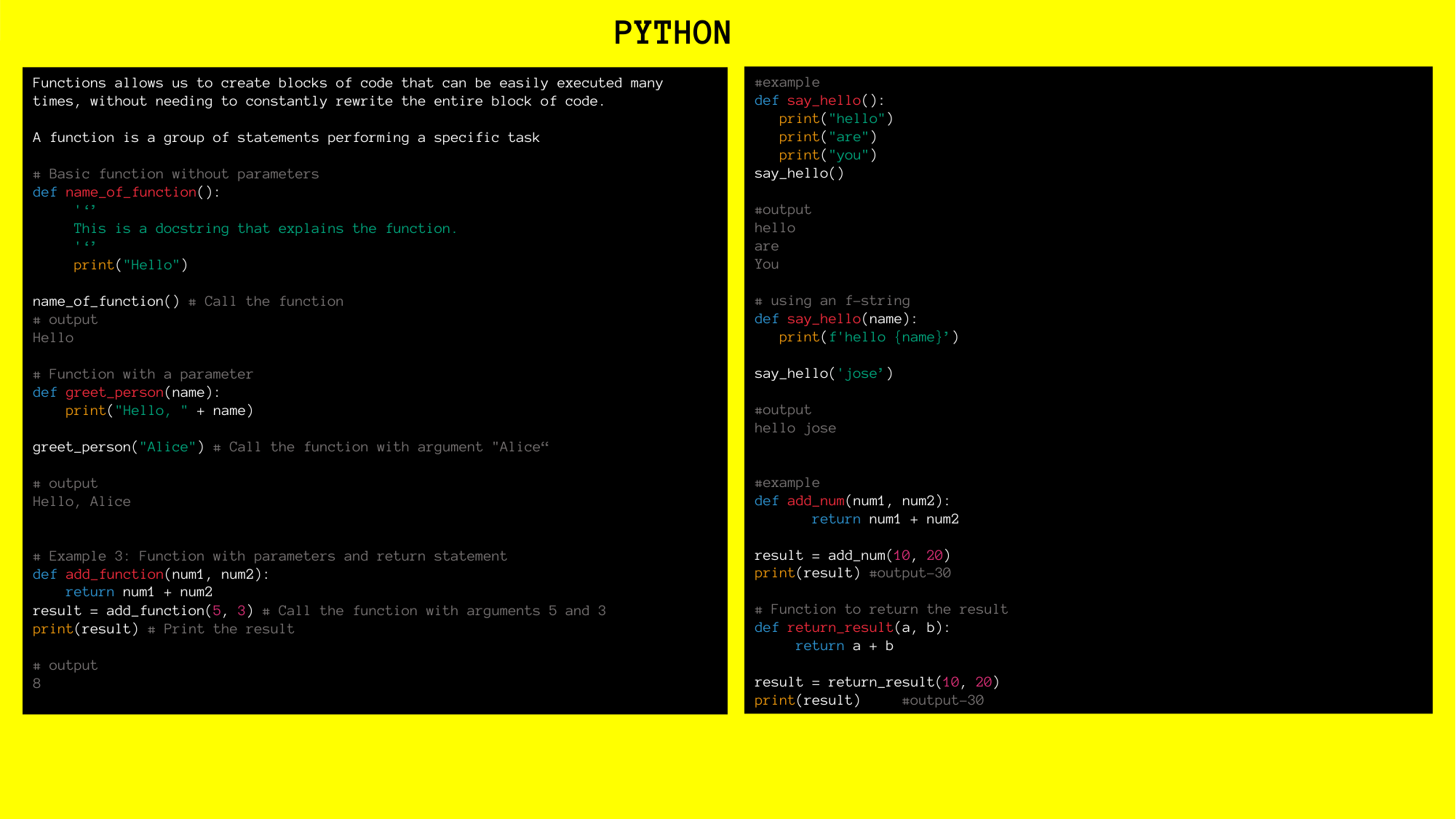

PYTHON

#example
def say_hello():
   print("hello")
   print("are")
   print("you")
say_hello()

#output
hello
are
You

# using an f-string
def say_hello(name):
   print(f'hello {name}’)

say_hello('jose’)

#output
hello jose

#example
def add_num(num1, num2):
       return num1 + num2

result = add_num(10, 20)
print(result) #output-30

# Function to return the result
def return_result(a, b):
     return a + b

result = return_result(10, 20)
print(result)     #output-30
Functions allows us to create blocks of code that can be easily executed many times, without needing to constantly rewrite the entire block of code.

A function is a group of statements performing a specific task

# Basic function without parameters
def name_of_function():
     '‘’
     This is a docstring that explains the function.
     '‘’
     print("Hello")

name_of_function() # Call the function
# output
Hello

# Function with a parameter
def greet_person(name):
    print("Hello, " + name)

greet_person("Alice") # Call the function with argument "Alice“

# output
Hello, Alice

# Example 3: Function with parameters and return statement
def add_function(num1, num2):
    return num1 + num2
result = add_function(5, 3) # Call the function with arguments 5 and 3 print(result) # Print the result

# output
8